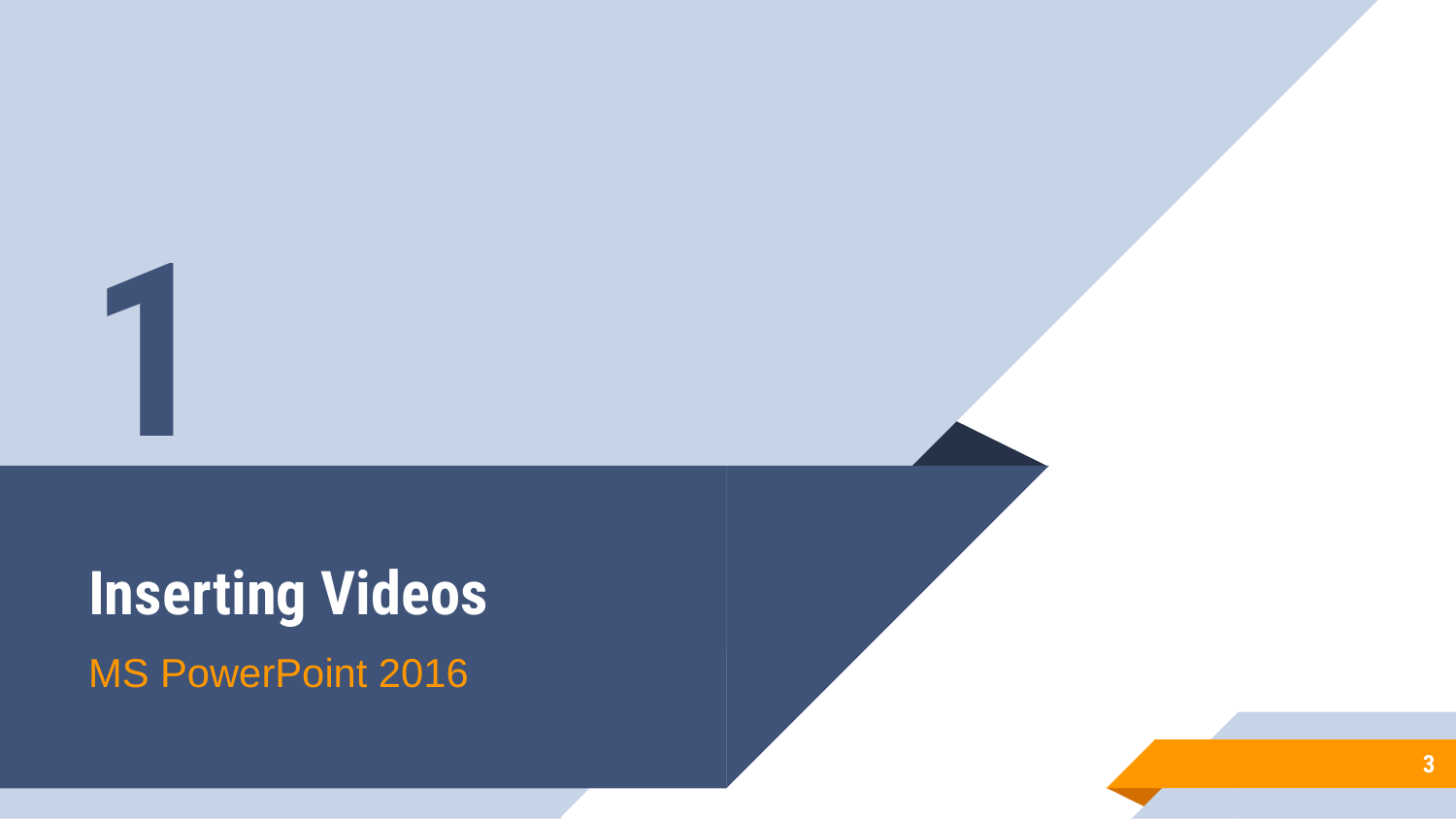

1
# Inserting Videos
MS PowerPoint 2016
3